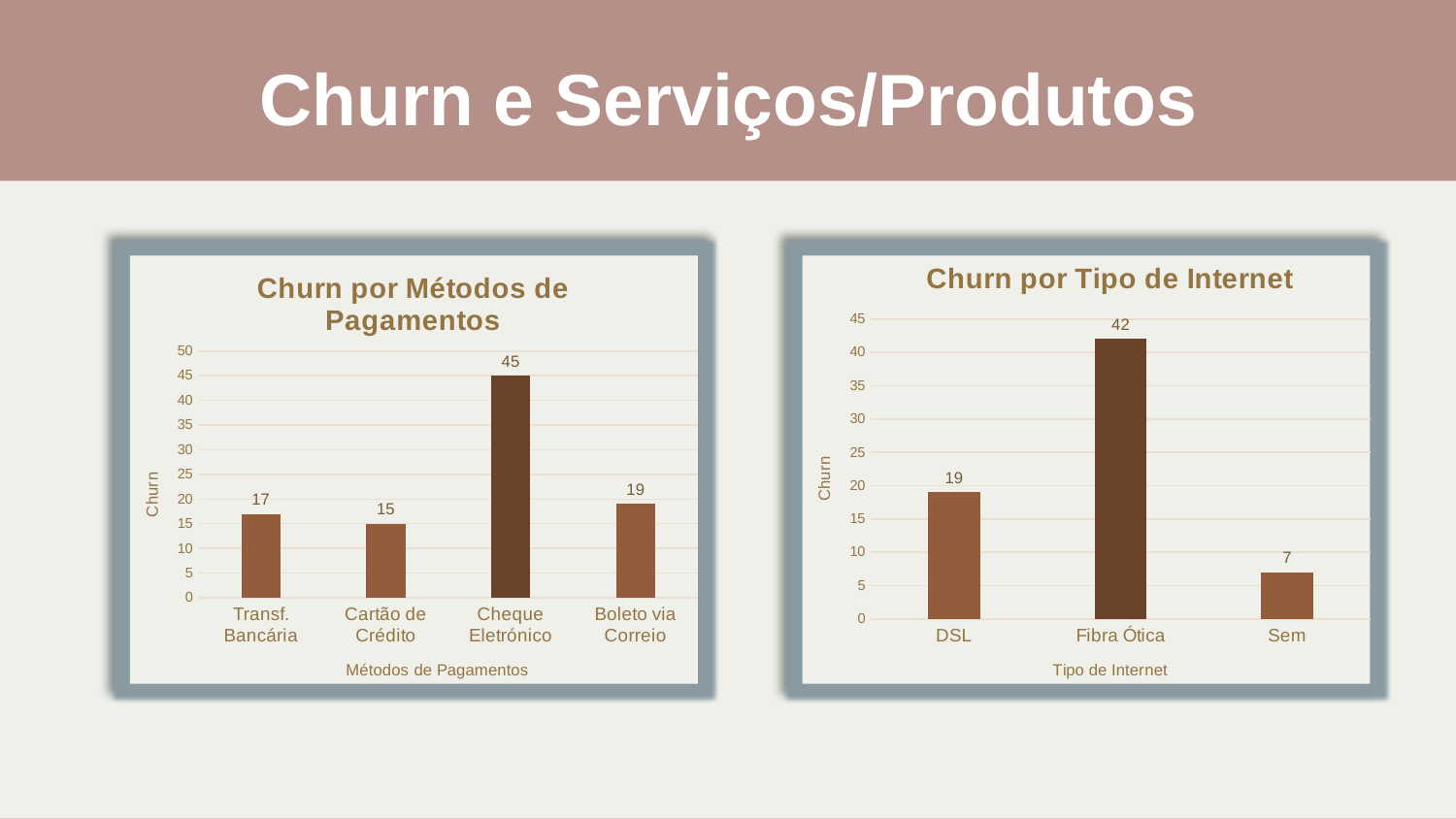

# Churn e Serviços/Produtos

### Chart: Churn por Métodos de Pagamentos

| Category | Churn |
|---|---|
| Transf. Bancária | 17.0 |
| Cartão de Crédito | 15.0 |
| Cheque Eletrónico | 45.0 |
| Boleto via Correio | 19.0 |

### Chart: Churn por Tipo de Internet

| Category | Churn |
|---|---|
| DSL | 19.0 |
| Fibra Ótica | 42.0 |
| Sem | 7.0 |